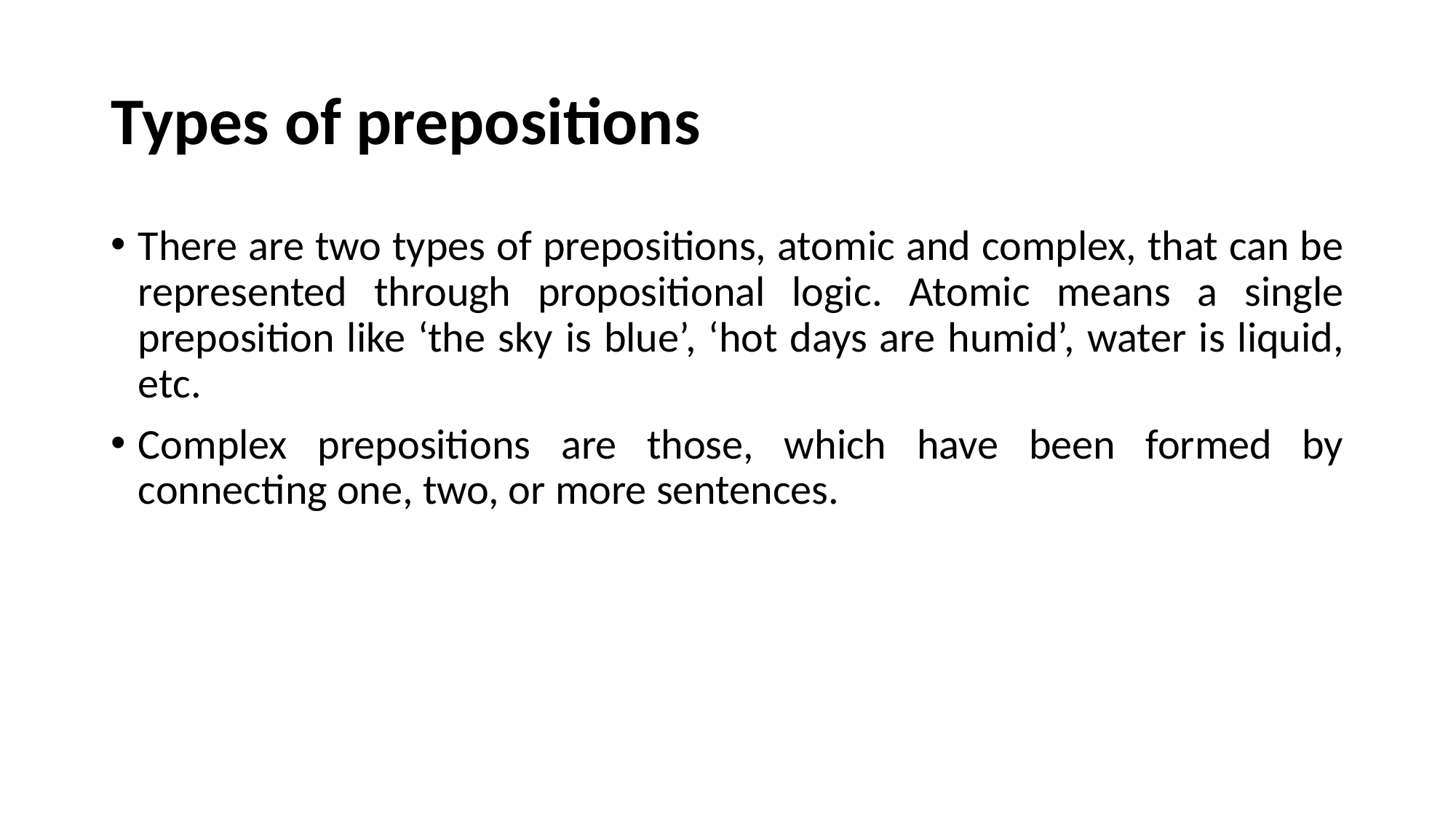

# Types of prepositions
There are two types of prepositions, atomic and complex, that can be represented through propositional logic. Atomic means a single preposition like ‘the sky is blue’, ‘hot days are humid’, water is liquid, etc.
Complex prepositions are those, which have been formed by connecting one, two, or more sentences.